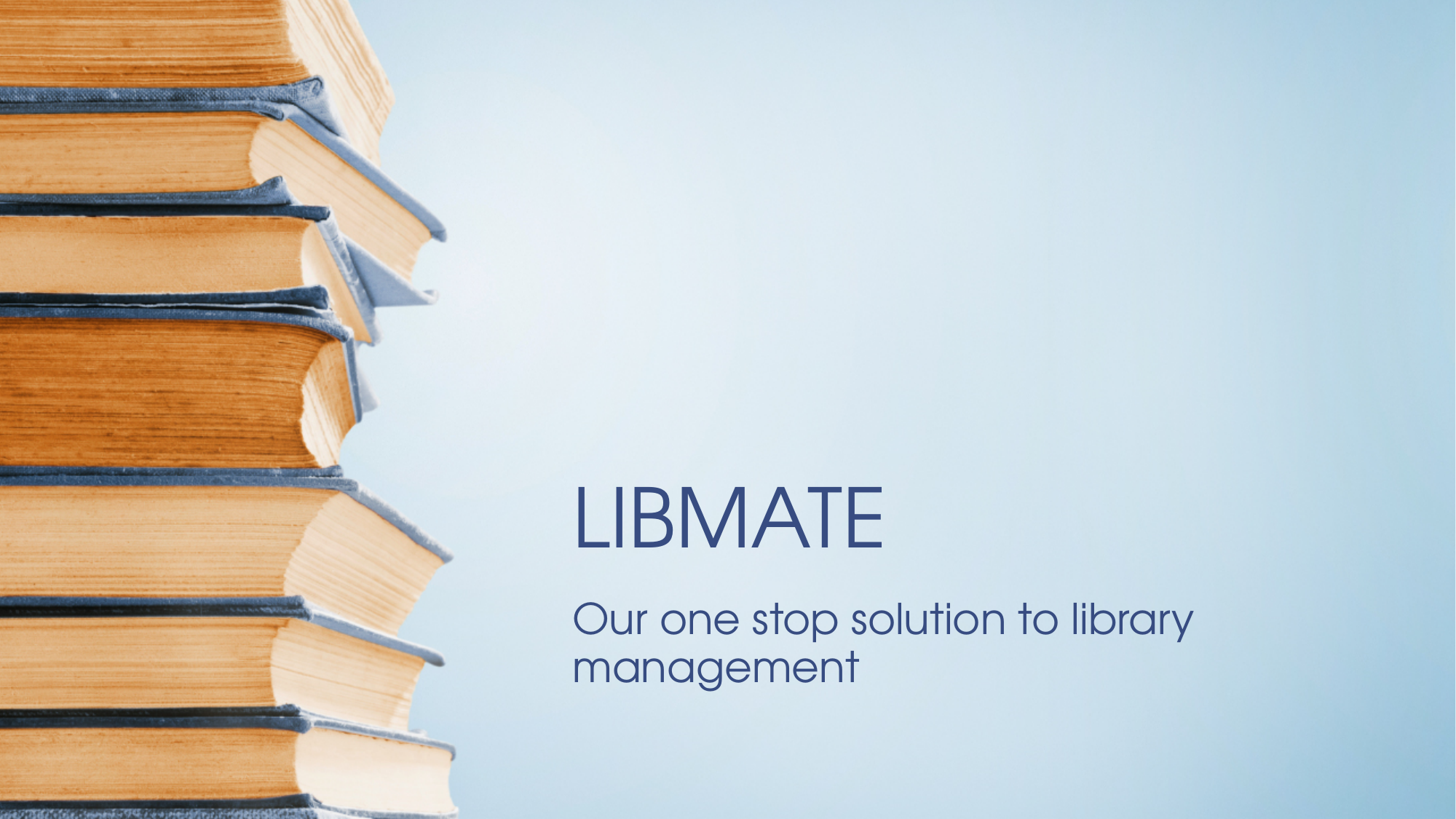

# LIBMATE
Our one stop solution to library management